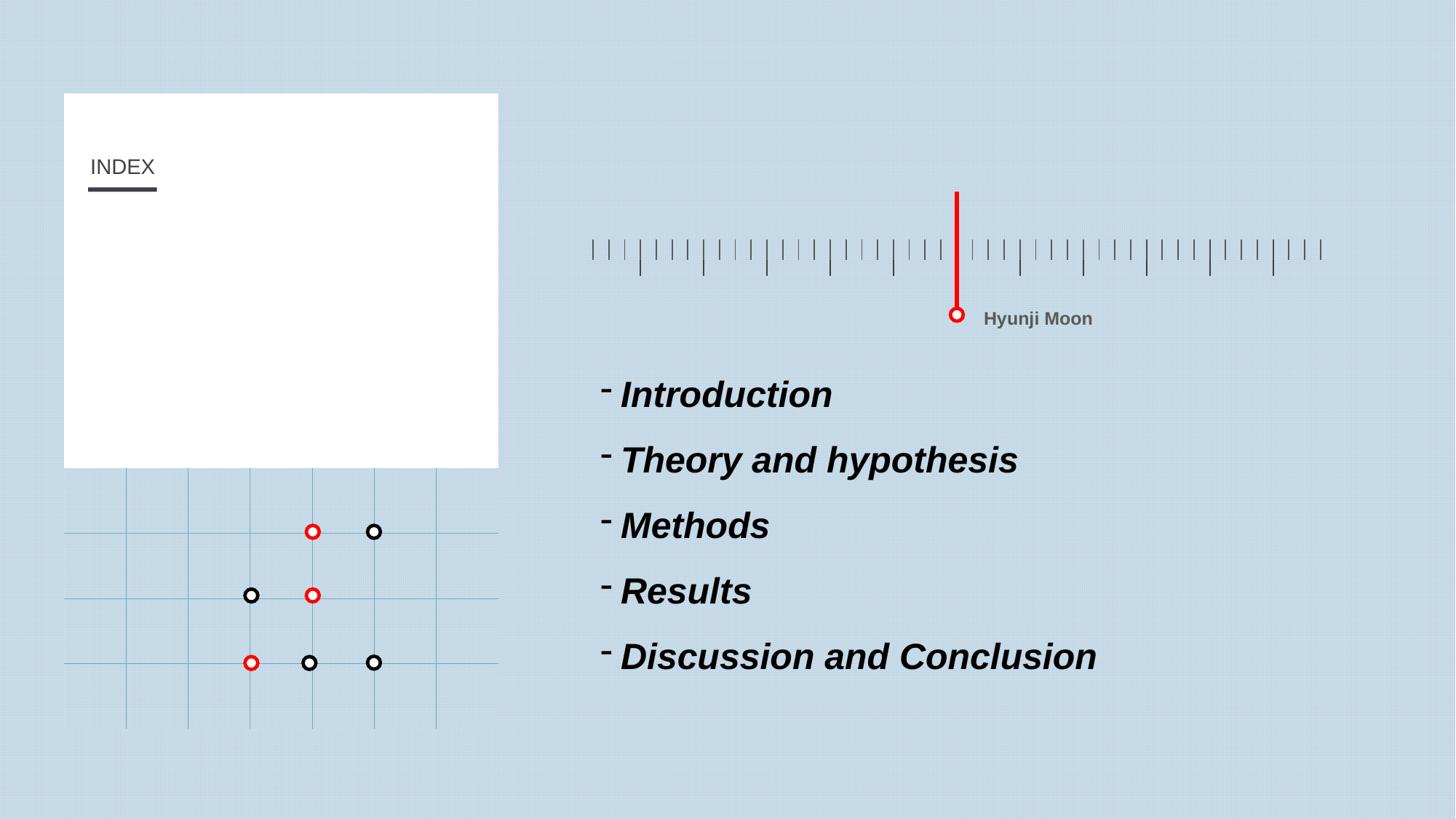

INDEX

|  |  |  |  |  |  |  |  |  |  |  |  |
| --- | --- | --- | --- | --- | --- | --- | --- | --- | --- | --- | --- |
|  |  |  |  |  |  |  |  |  |  |  |  |  |  |  |  |  |  |  |  |  |  |  |  |  |  |  |  |  |  |  |  |  |  |  |  |  |  |  |  |  |  |  |  |  |  |  |  |
| --- | --- | --- | --- | --- | --- | --- | --- | --- | --- | --- | --- | --- | --- | --- | --- | --- | --- | --- | --- | --- | --- | --- | --- | --- | --- | --- | --- | --- | --- | --- | --- | --- | --- | --- | --- | --- | --- | --- | --- | --- | --- | --- | --- | --- | --- | --- | --- |
Hyunji Moon
Introduction
Theory and hypothesis
Methods
Results
Discussion and Conclusion

|  |  |  |  |  |  |  |
| --- | --- | --- | --- | --- | --- | --- |
|  |  |  |  |  |  |  |
|  |  |  |  |  |  |  |
|  |  |  |  |  |  |  |